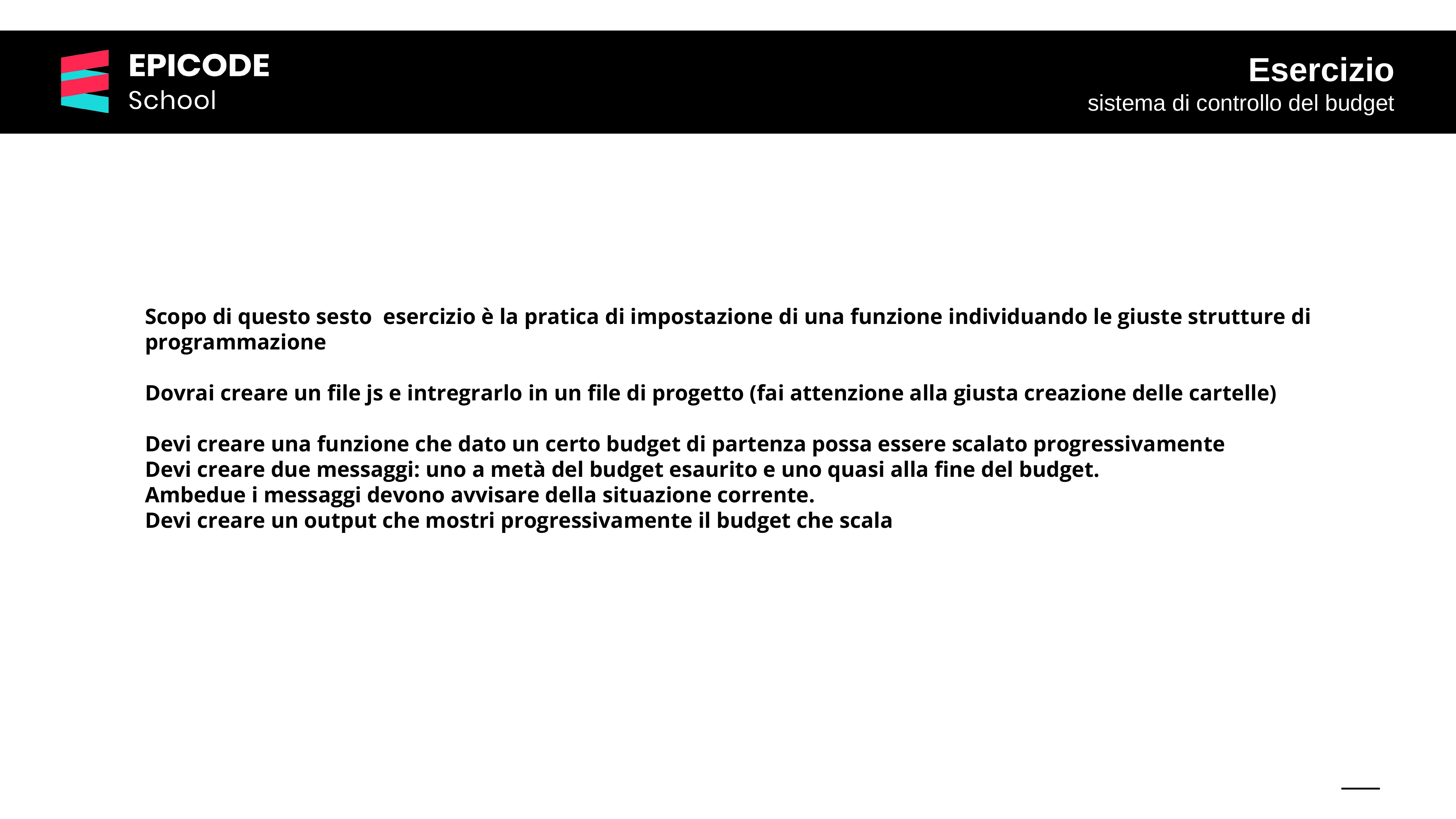

Esercizio
sistema di controllo del budget
Scopo di questo sesto  esercizio è la pratica di impostazione di una funzione individuando le giuste strutture di programmazione

Dovrai creare un file js e intregrarlo in un file di progetto (fai attenzione alla giusta creazione delle cartelle)

Devi creare una funzione che dato un certo budget di partenza possa essere scalato progressivamente
Devi creare due messaggi: uno a metà del budget esaurito e uno quasi alla fine del budget.
Ambedue i messaggi devono avvisare della situazione corrente.
Devi creare un output che mostri progressivamente il budget che scala
2